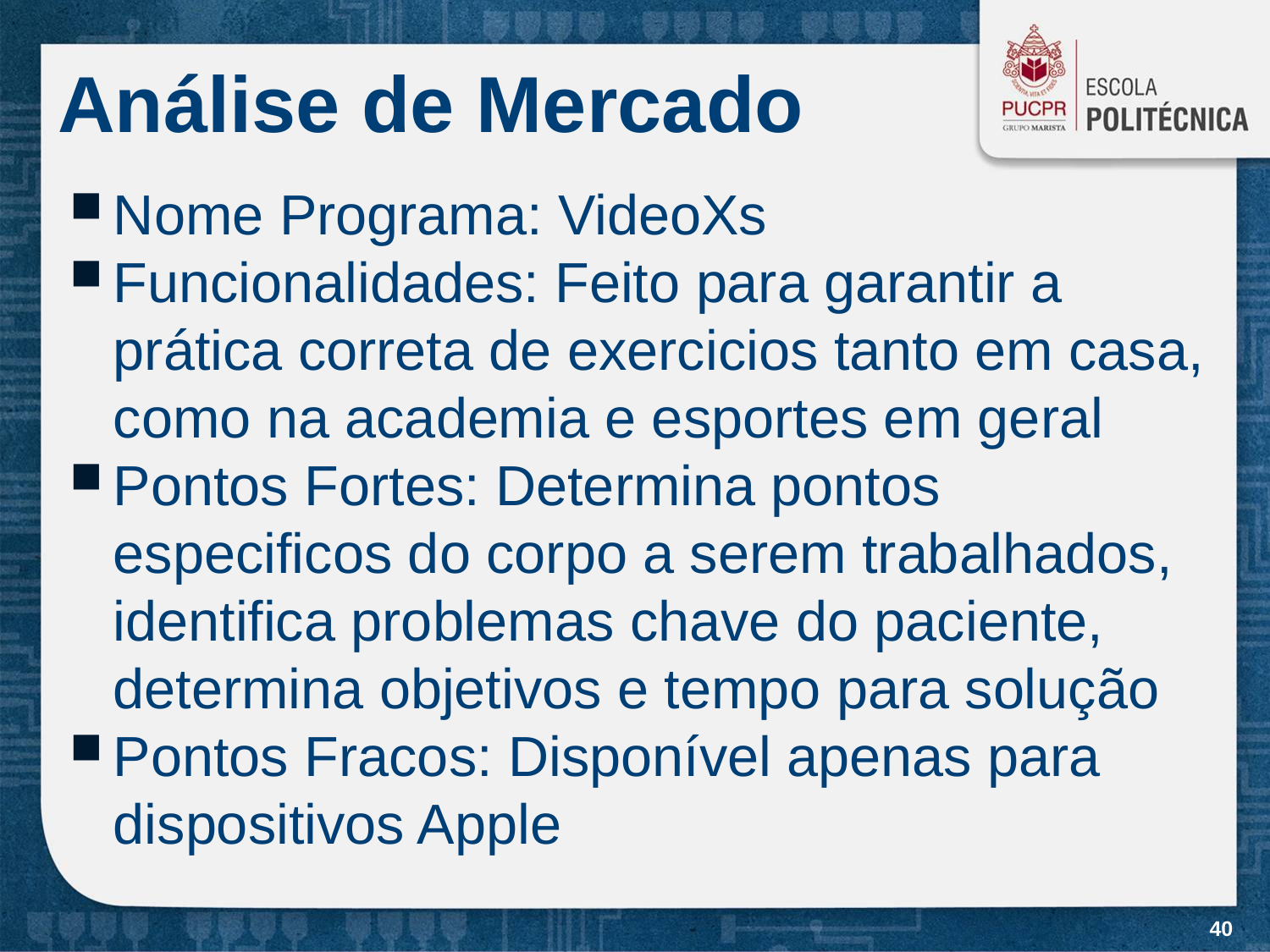

# Análise de Mercado
Nome Programa: VideoXs
Funcionalidades: Feito para garantir a prática correta de exercicios tanto em casa, como na academia e esportes em geral
Pontos Fortes: Determina pontos especificos do corpo a serem trabalhados, identifica problemas chave do paciente, determina objetivos e tempo para solução
Pontos Fracos: Disponível apenas para dispositivos Apple

40